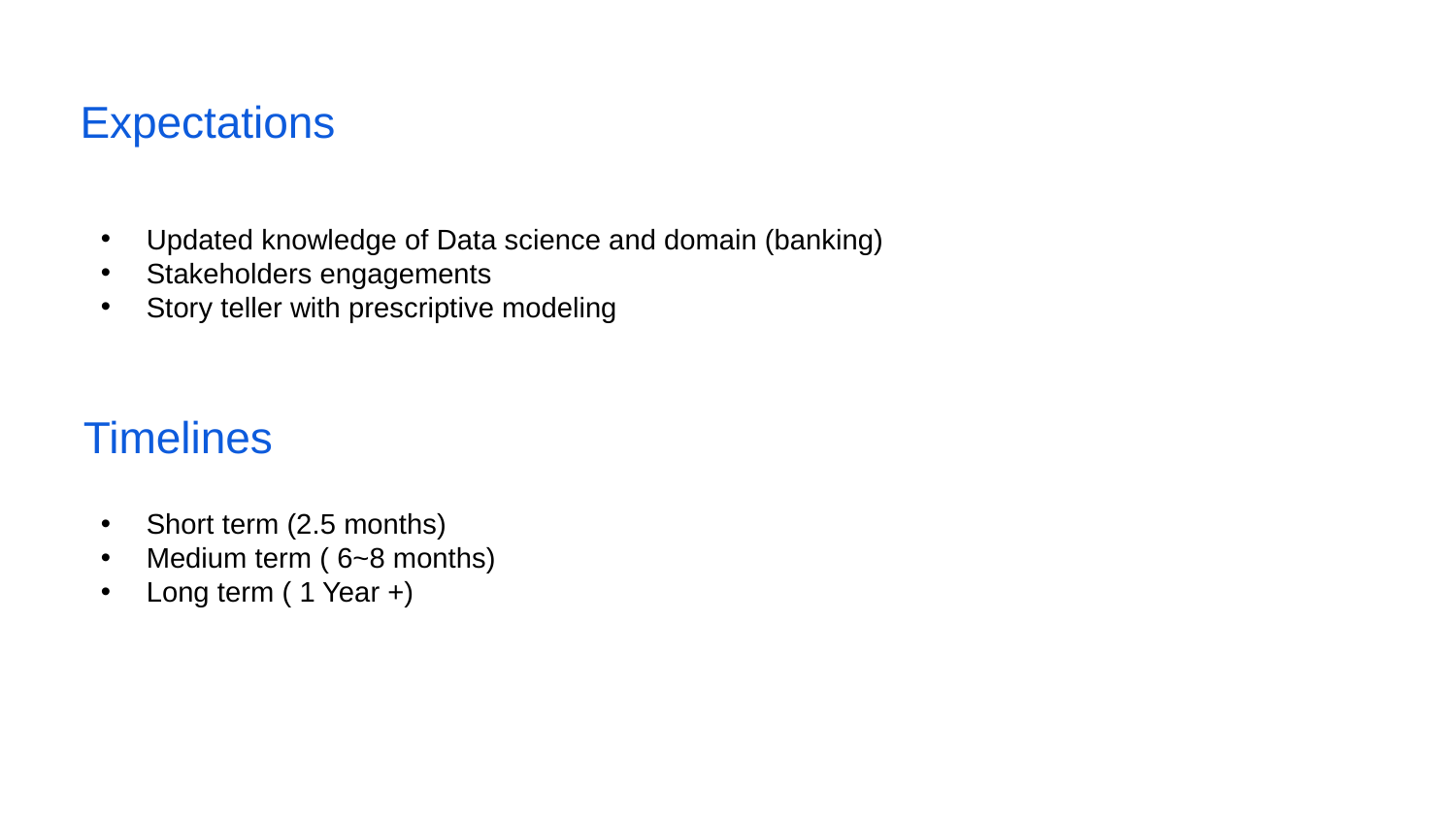

# Expectations
Updated knowledge of Data science and domain (banking)
Stakeholders engagements
Story teller with prescriptive modeling
Timelines
Short term (2.5 months)
Medium term ( 6~8 months)
Long term ( 1 Year +)